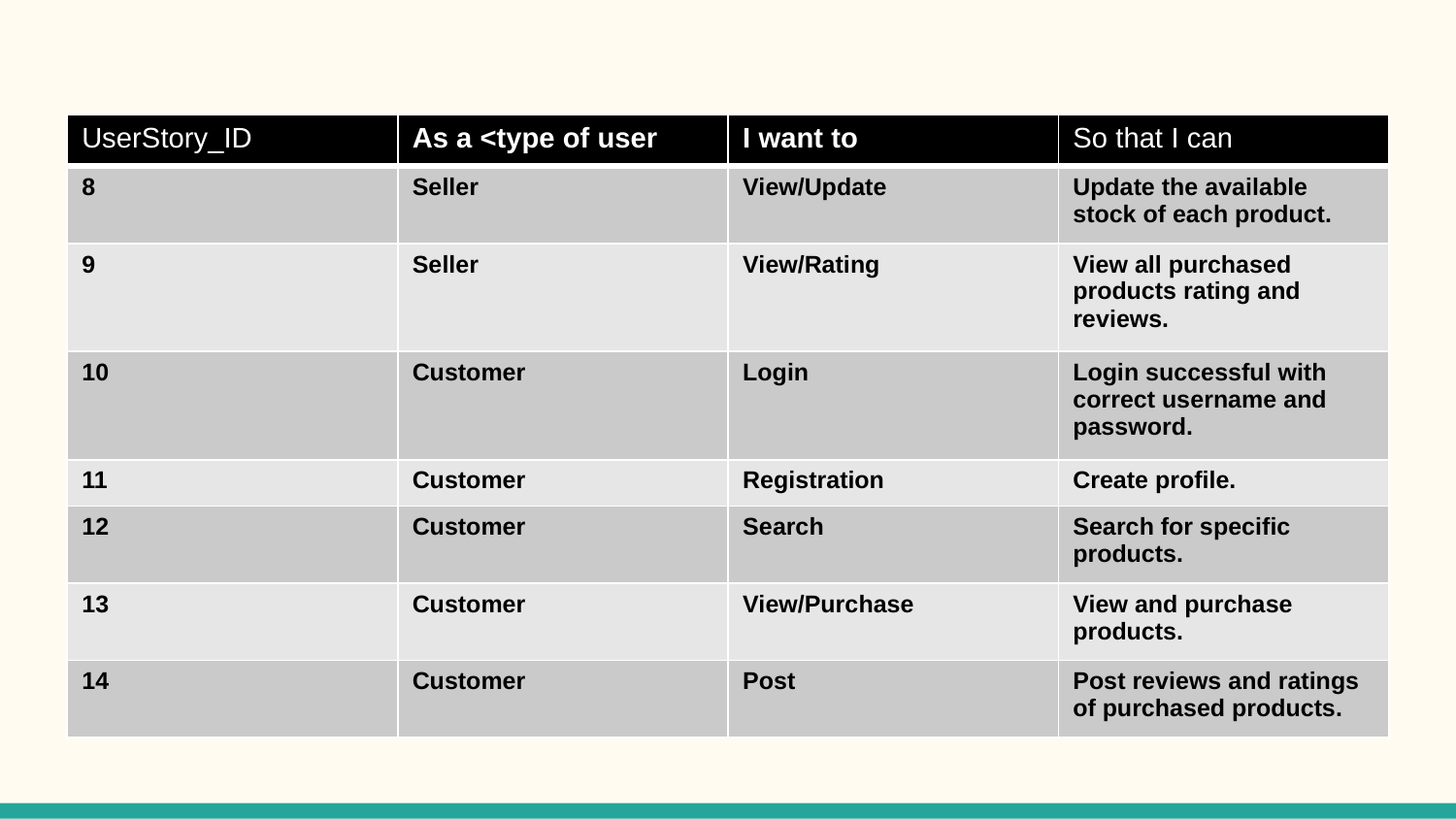

| UserStory\_ID | As a <type of user | I want to | So that I can |
| --- | --- | --- | --- |
| 8 | Seller | View/Update | Update the available stock of each product. |
| 9 | Seller | View/Rating | View all purchased products rating and reviews. |
| 10 | Customer | Login | Login successful with correct username and password. |
| 11 | Customer | Registration | Create profile. |
| 12 | Customer | Search | Search for specific products. |
| 13 | Customer | View/Purchase | View and purchase products. |
| 14 | Customer | Post | Post reviews and ratings of purchased products. |